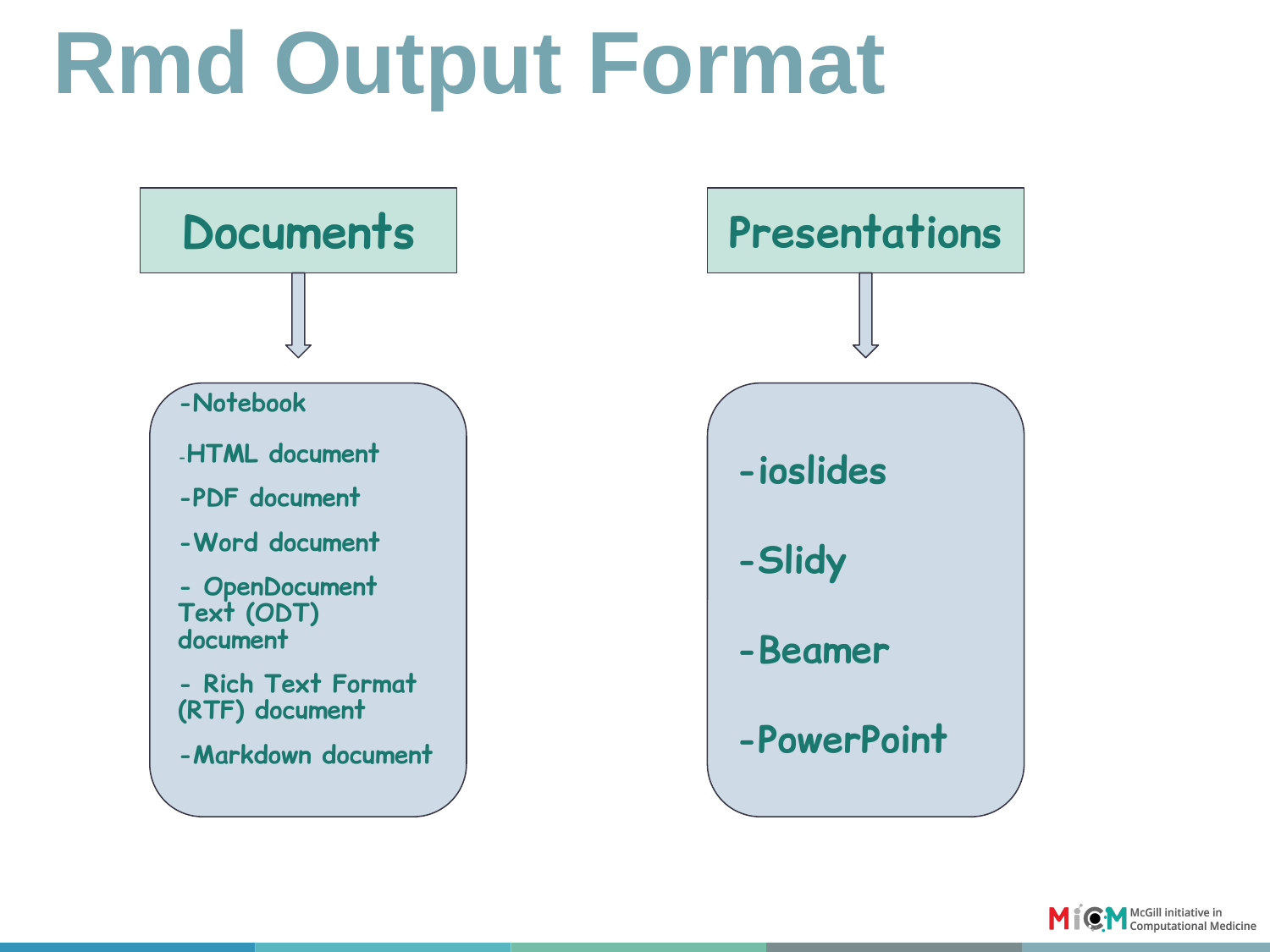

# Rmd Output Format
Documents
Presentations

-Notebook
-HTML document
-PDF document
-Word document
- OpenDocument Text (ODT) document
- Rich Text Format (RTF) document
-Markdown document

-ioslides
-Slidy
-Beamer
-PowerPoint